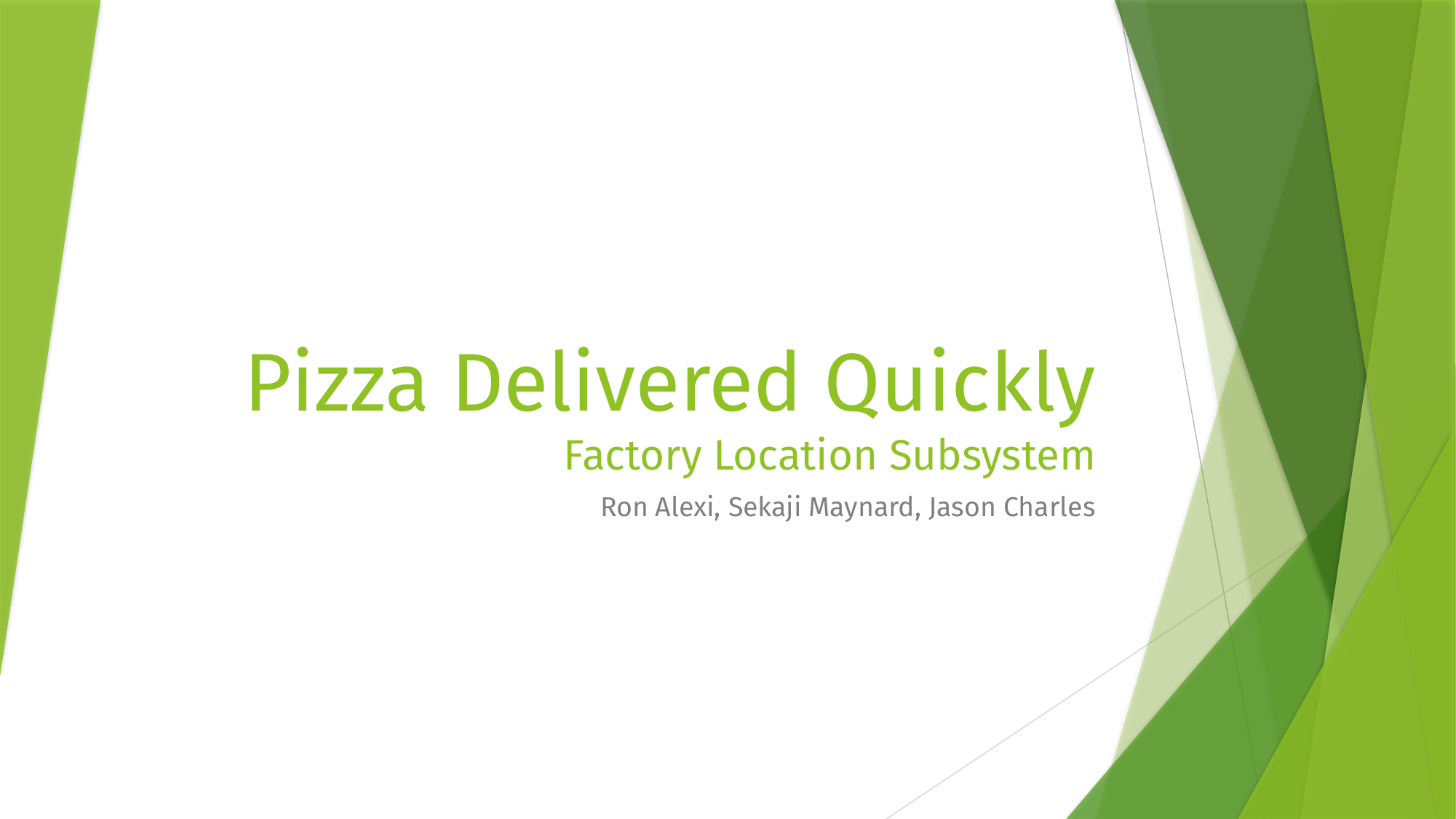

# Pizza Delivered Quickly Factory Location Subsystem
Ron Alexi, Sekaji Maynard, Jason Charles